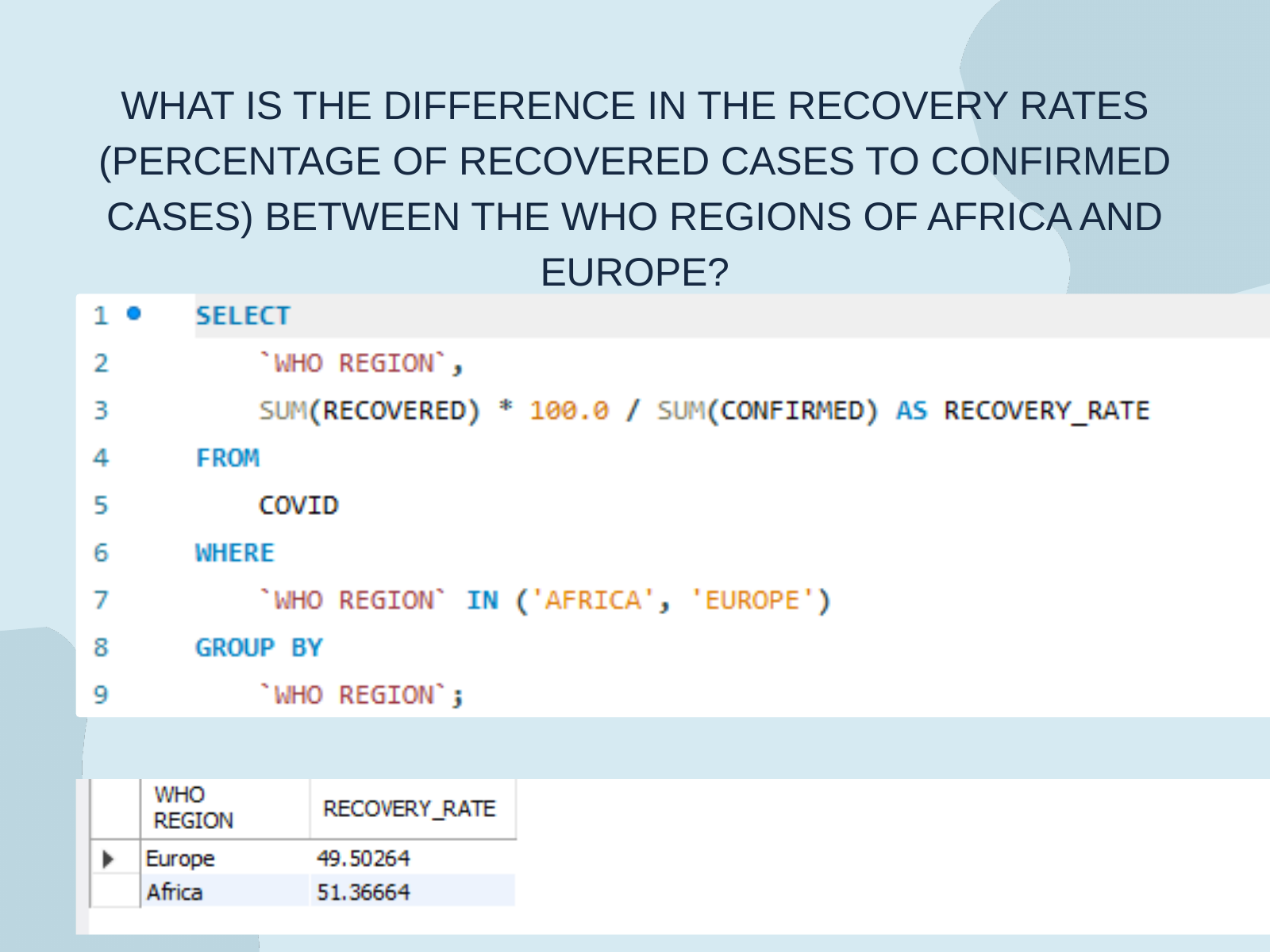

WHAT IS THE DIFFERENCE IN THE RECOVERY RATES (PERCENTAGE OF RECOVERED CASES TO CONFIRMED CASES) BETWEEN THE WHO REGIONS OF AFRICA AND EUROPE?